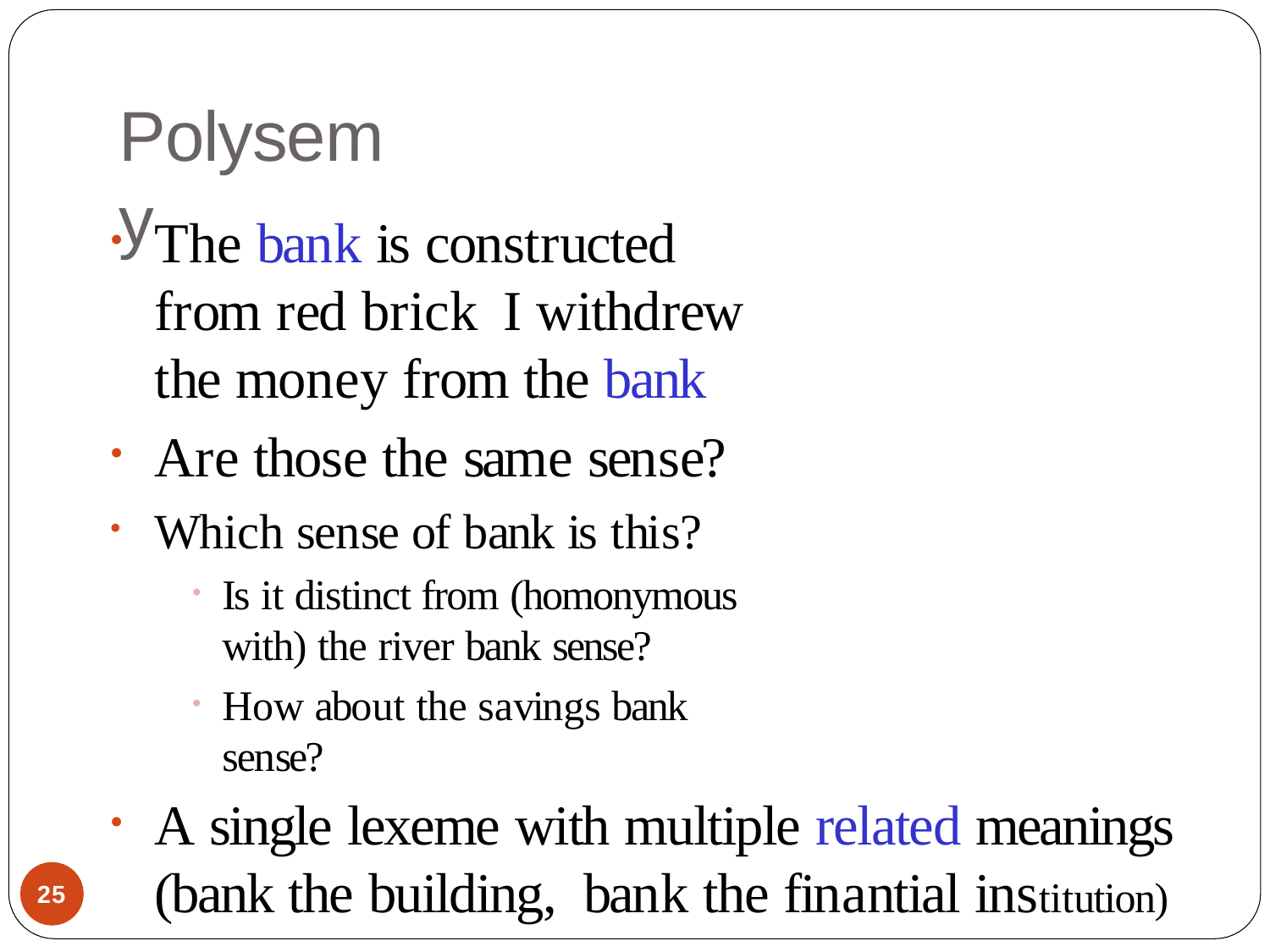

# Polysemy
The bank is constructed from red brick  I withdrew the money from the bank
Are those the same sense?
Which sense of bank is this?
Is it distinct from (homonymous with) the river bank sense?
How about the savings bank sense?
A single lexeme with multiple related meanings (bank the building,  bank the finantial institution)

25